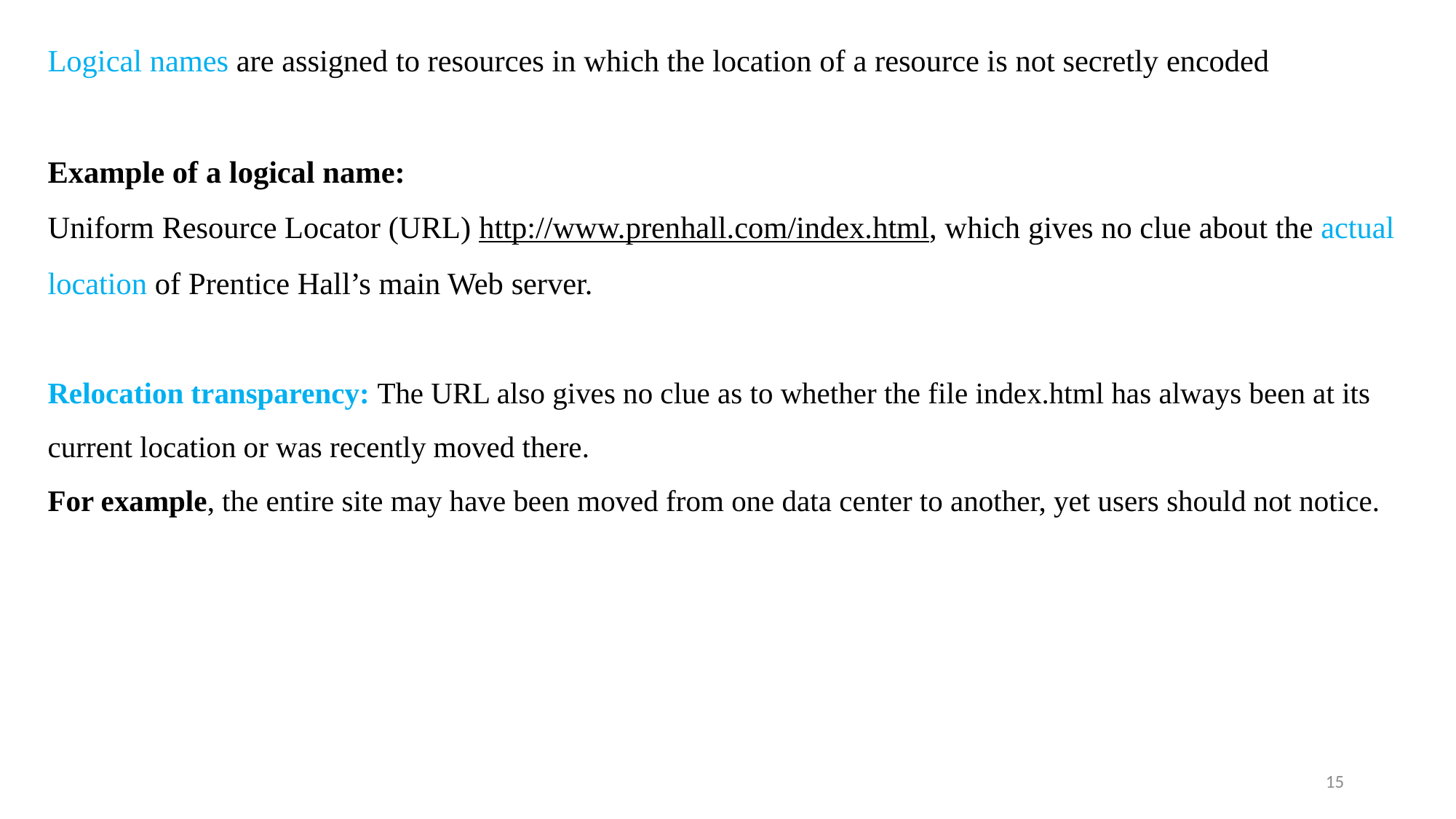

# Logical names are assigned to resources in which the location of a resource is not secretly encoded Example of a logical name: Uniform Resource Locator (URL) http://www.prenhall.com/index.html, which gives no clue about the actual location of Prentice Hall’s main Web server. Relocation transparency: The URL also gives no clue as to whether the file index.html has always been at its current location or was recently moved there. For example, the entire site may have been moved from one data center to another, yet users should not notice.
15